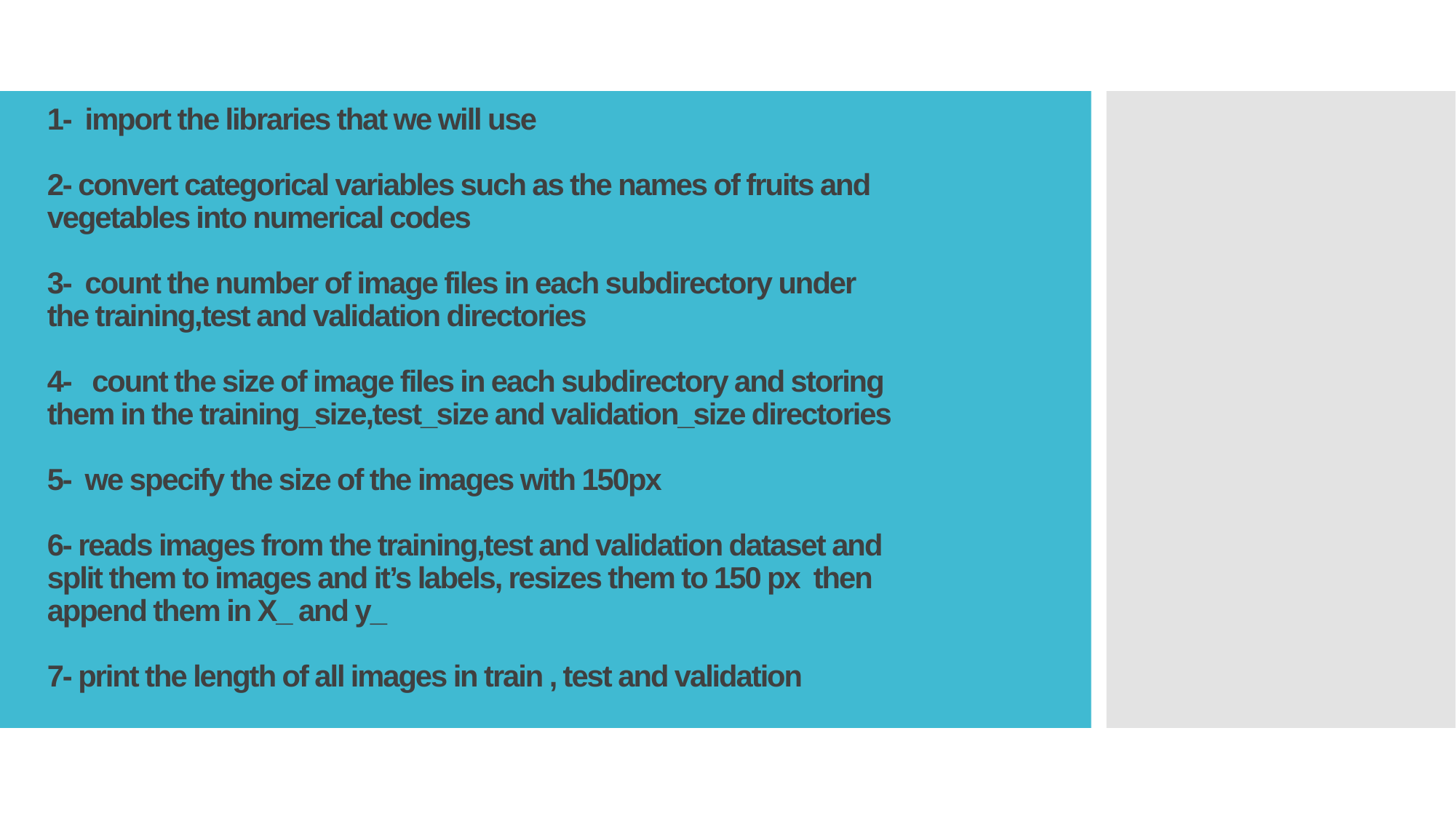

# 1-  import the libraries that we will use 2- convert categorical variables such as the names of fruits and vegetables into numerical codes 3-  count the number of image files in each subdirectory under the training,test and validation directories 4-   count the size of image files in each subdirectory and storing them in the training_size,test_size and validation_size directories 5-  we specify the size of the images with 150px 6- reads images from the training,test and validation dataset and split them to images and it’s labels, resizes them to 150 px  then append them in X_ and y_ 7- print the length of all images in train , test and validation